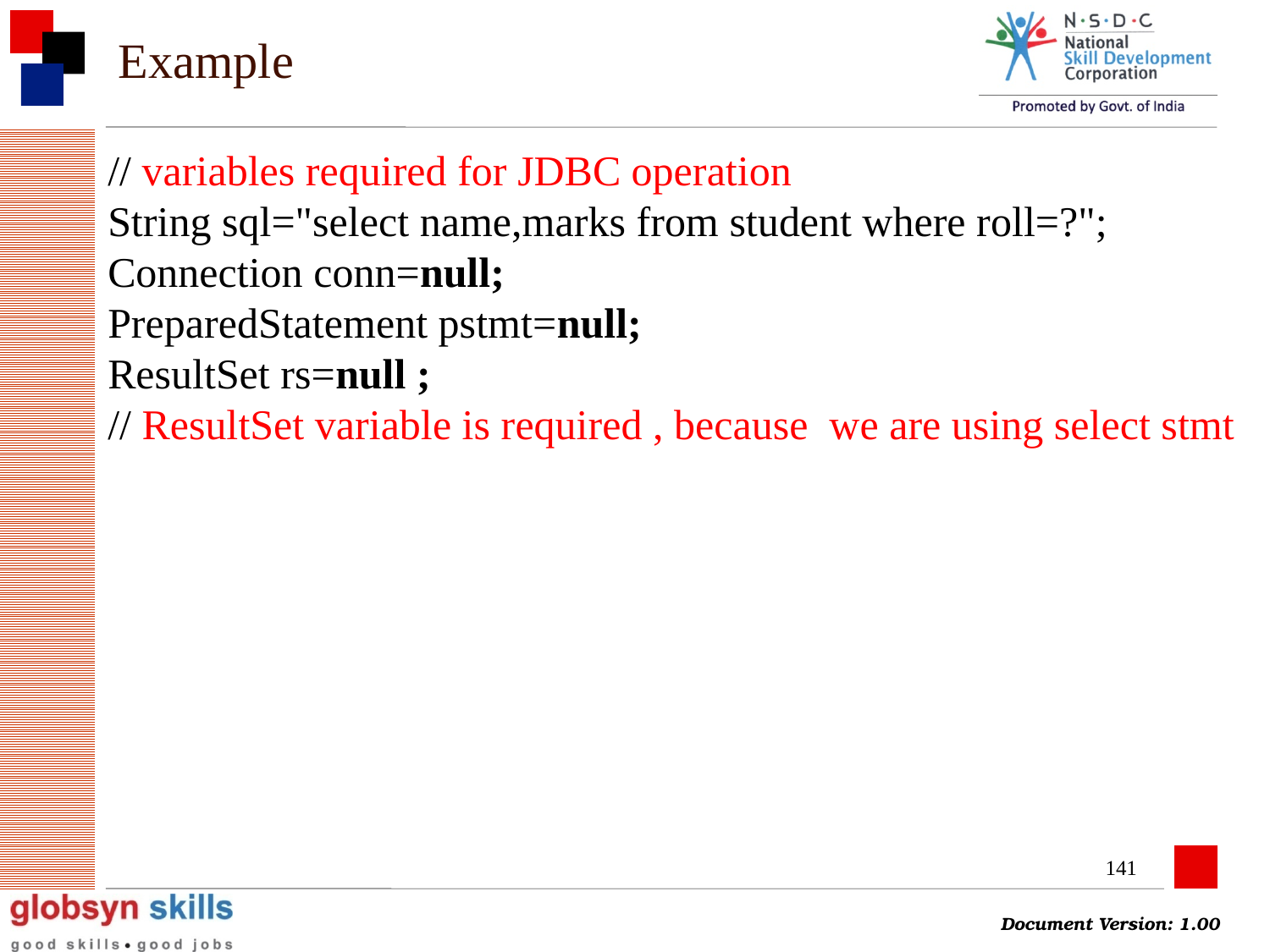

# Example
// variables required for JDBC operation
String sql="select name,marks from student where roll=?";
Connection conn=null;
PreparedStatement pstmt=null;
ResultSet rs=null ;
// ResultSet variable is required , because  we are using select stmt